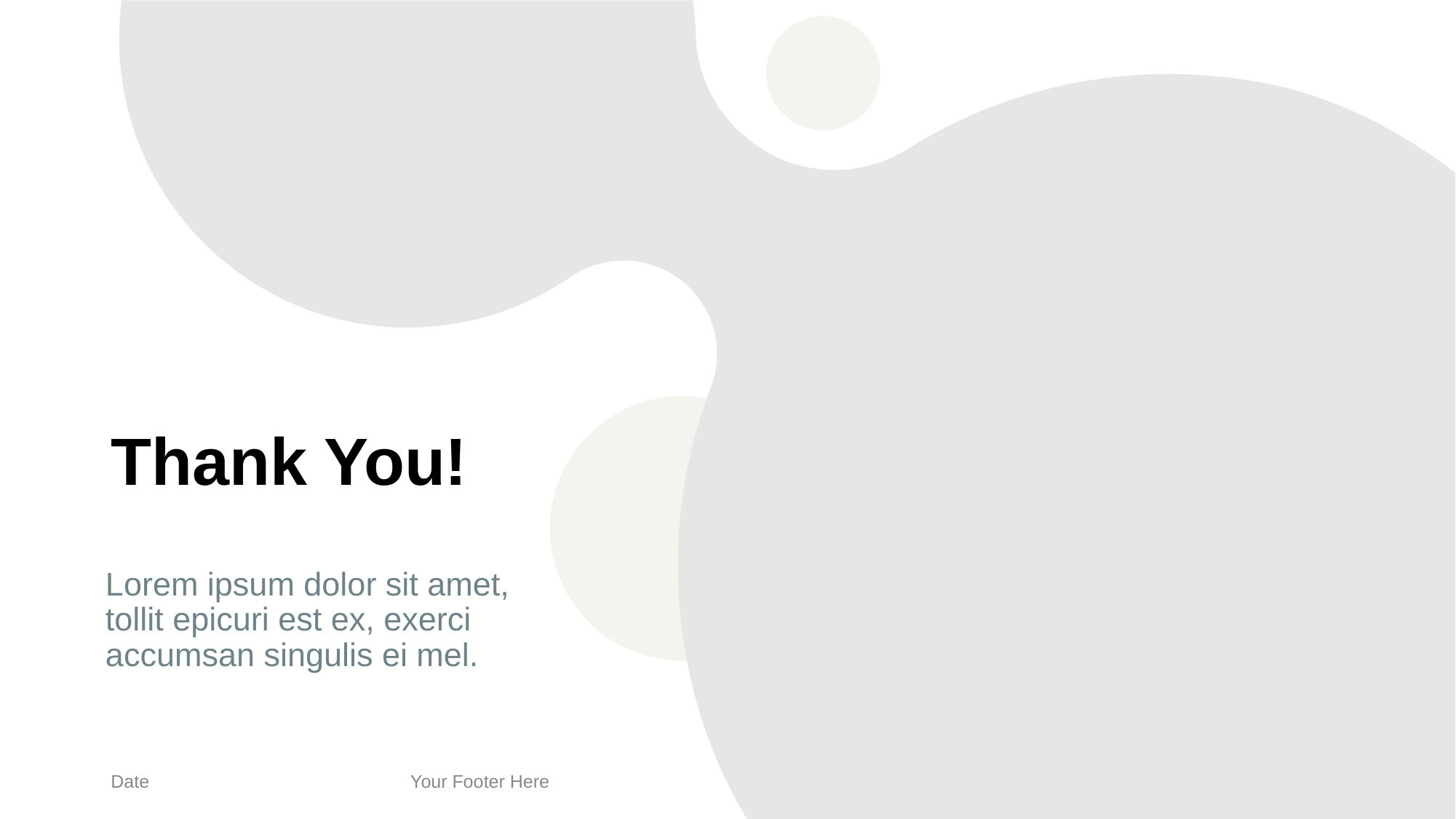

# Thank You!
Lorem ipsum dolor sit amet, tollit epicuri est ex, exerci accumsan singulis ei mel.
Date
Your Footer Here